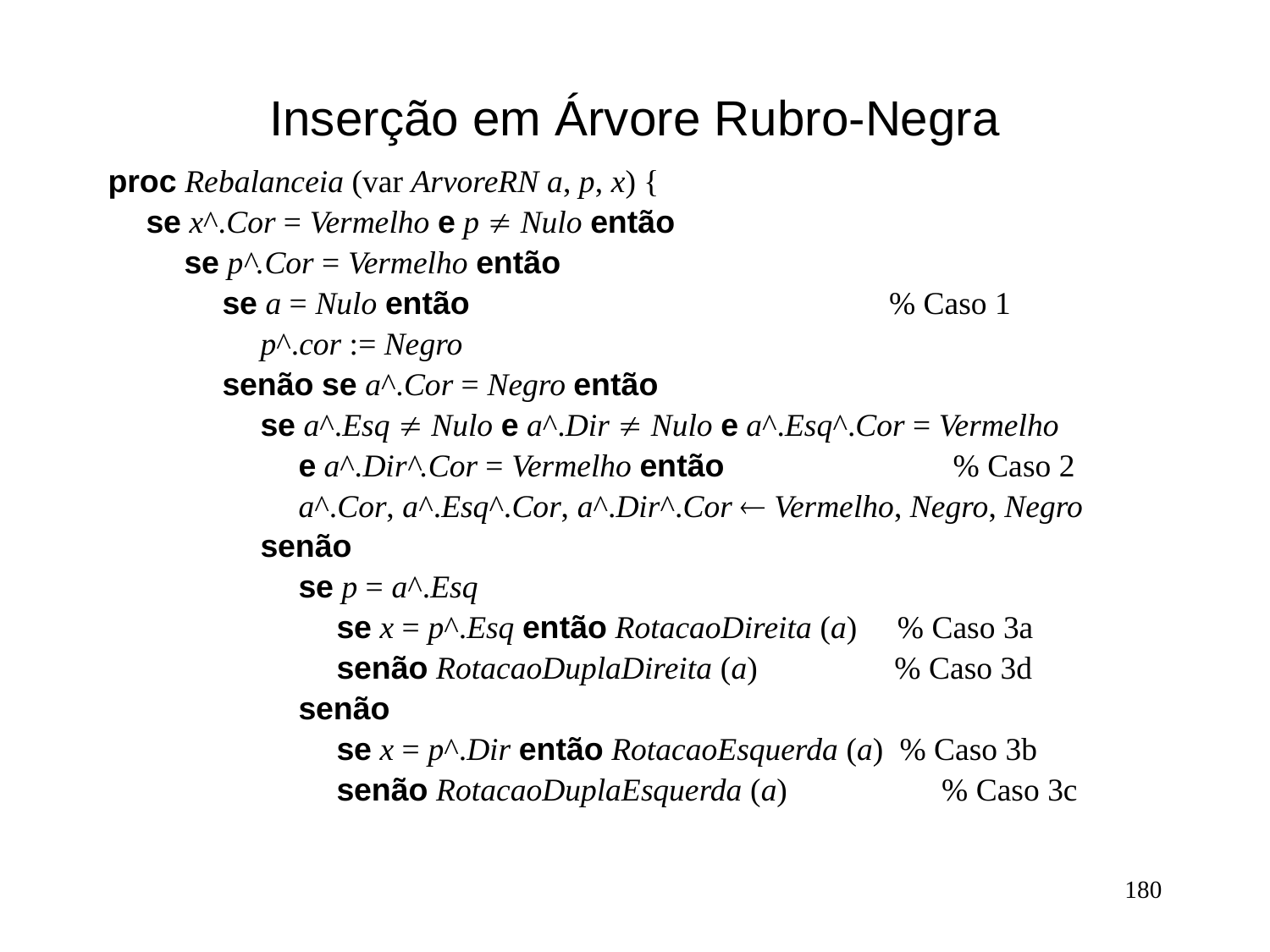

# Inserção em Árvore Rubro-Negra
proc Rebalanceia (var ArvoreRN a, p, x) {
  se x^.Cor = Vermelho e p ≠ Nulo então
    se p^.Cor = Vermelho então
      se a = Nulo então                      % Caso 1
        p^.cor := Negro
      senão se a^.Cor = Negro então
        se a^.Esq ≠ Nulo e a^.Dir ≠ Nulo e a^.Esq^.Cor = Vermelho
          e a^.Dir^.Cor = Vermelho então            % Caso 2
          a^.Cor, a^.Esq^.Cor, a^.Dir^.Cor ← Vermelho, Negro, Negro
        senão
          se p = a^.Esq
            se x = p^.Esq então RotacaoDireita (a)     % Caso 3a
            senão RotacaoDuplaDireita (a)                 % Caso 3d
          senão
            se x = p^.Dir então RotacaoEsquerda (a)  % Caso 3b
            senão RotacaoDuplaEsquerda (a)       	   % Caso 3c
180